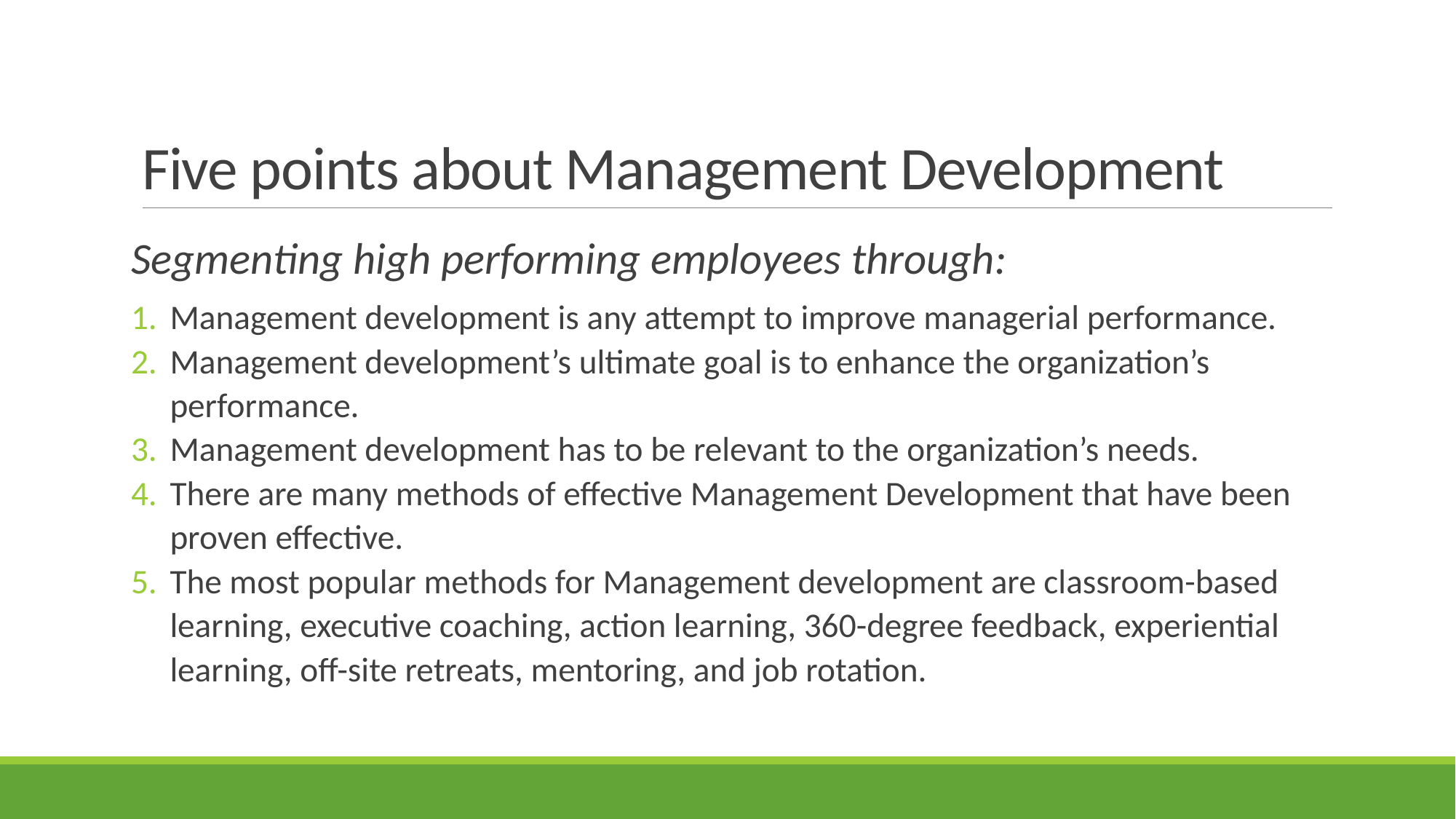

# Five points about Management Development
Segmenting high performing employees through:
Management development is any attempt to improve managerial performance.
Management development’s ultimate goal is to enhance the organization’s performance.
Management development has to be relevant to the organization’s needs.
There are many methods of effective Management Development that have been proven effective.
The most popular methods for Management development are classroom-based learning, executive coaching, action learning, 360-degree feedback, experiential learning, off-site retreats, mentoring, and job rotation.